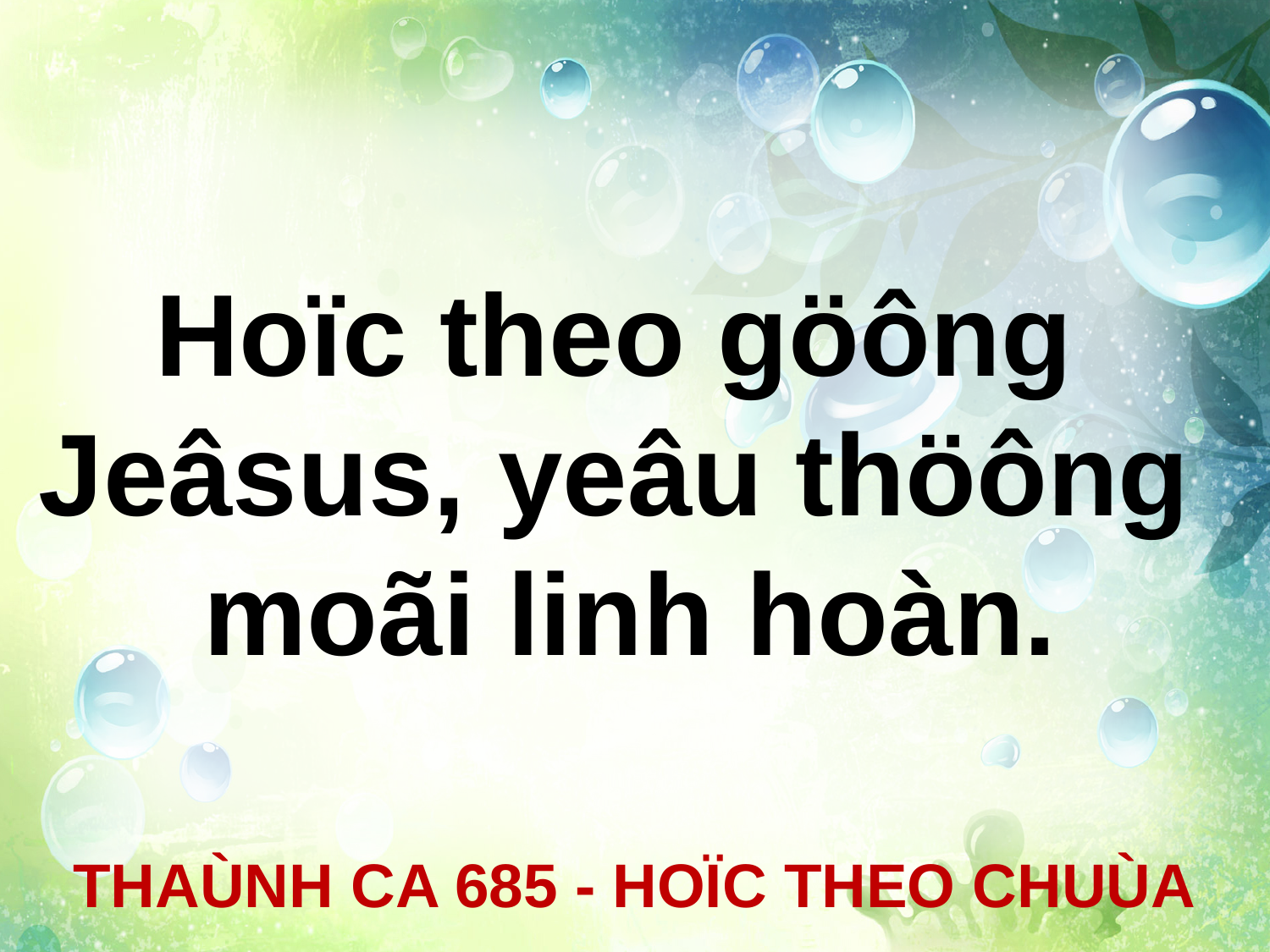

Hoïc theo göông
Jeâsus, yeâu thöông
moãi linh hoàn.
THAÙNH CA 685 - HOÏC THEO CHUÙA